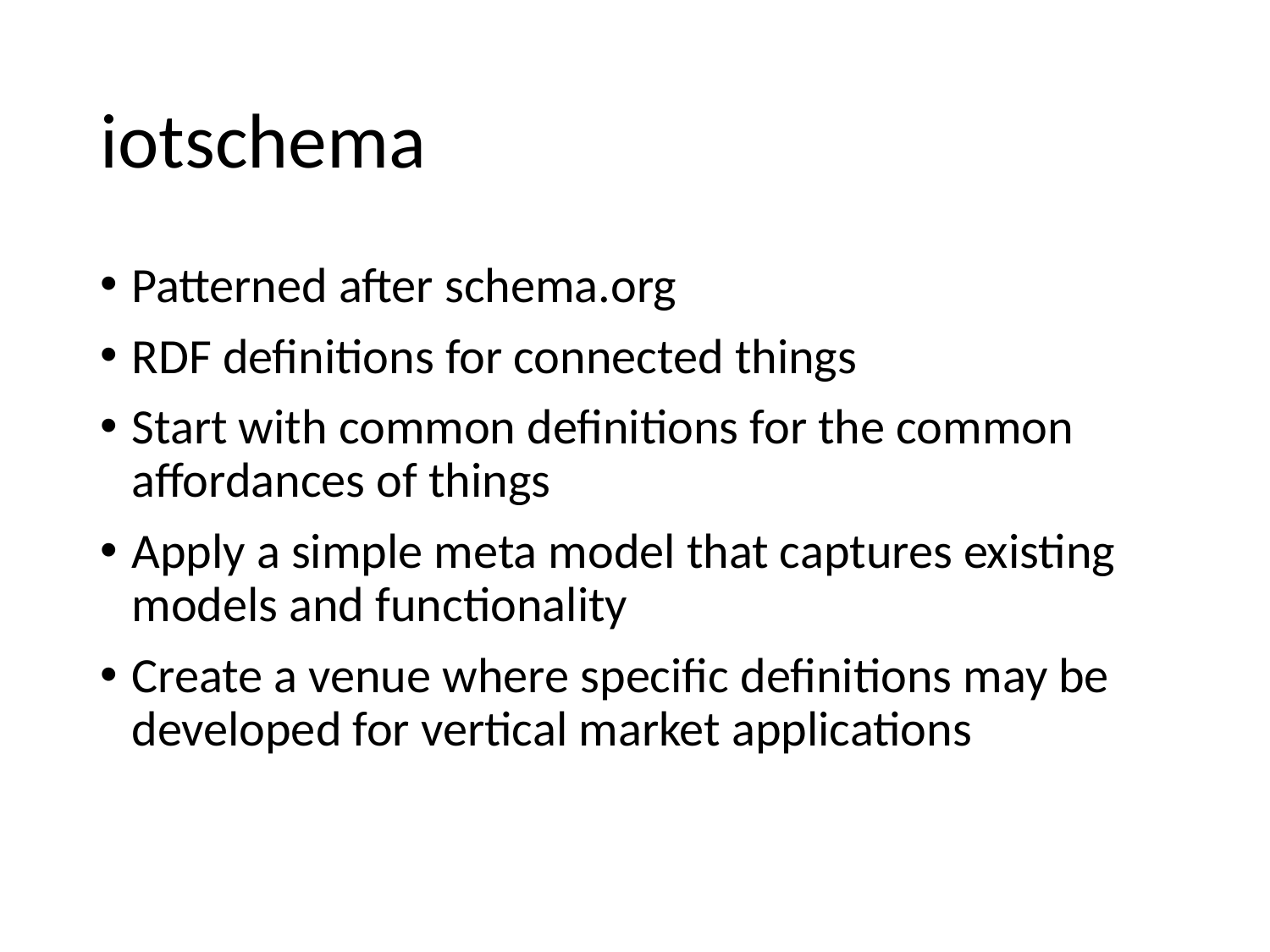

# iotschema
Patterned after schema.org
RDF definitions for connected things
Start with common definitions for the common affordances of things
Apply a simple meta model that captures existing models and functionality
Create a venue where specific definitions may be developed for vertical market applications